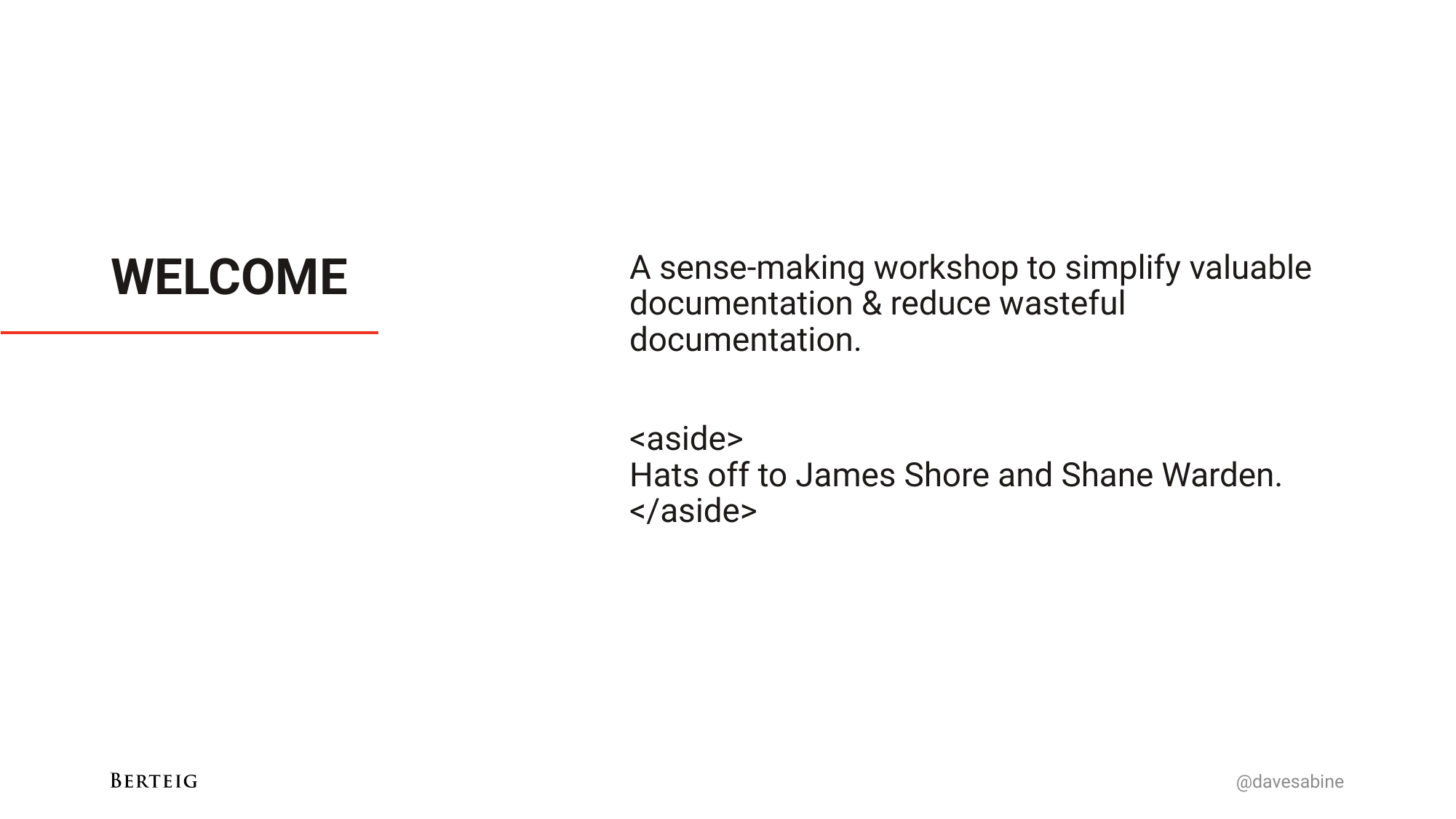

#
A sense-making workshop to simplify valuable documentation & reduce wasteful documentation.
<aside>
Hats off to James Shore and Shane Warden.
</aside>
WELCOME
@davesabine